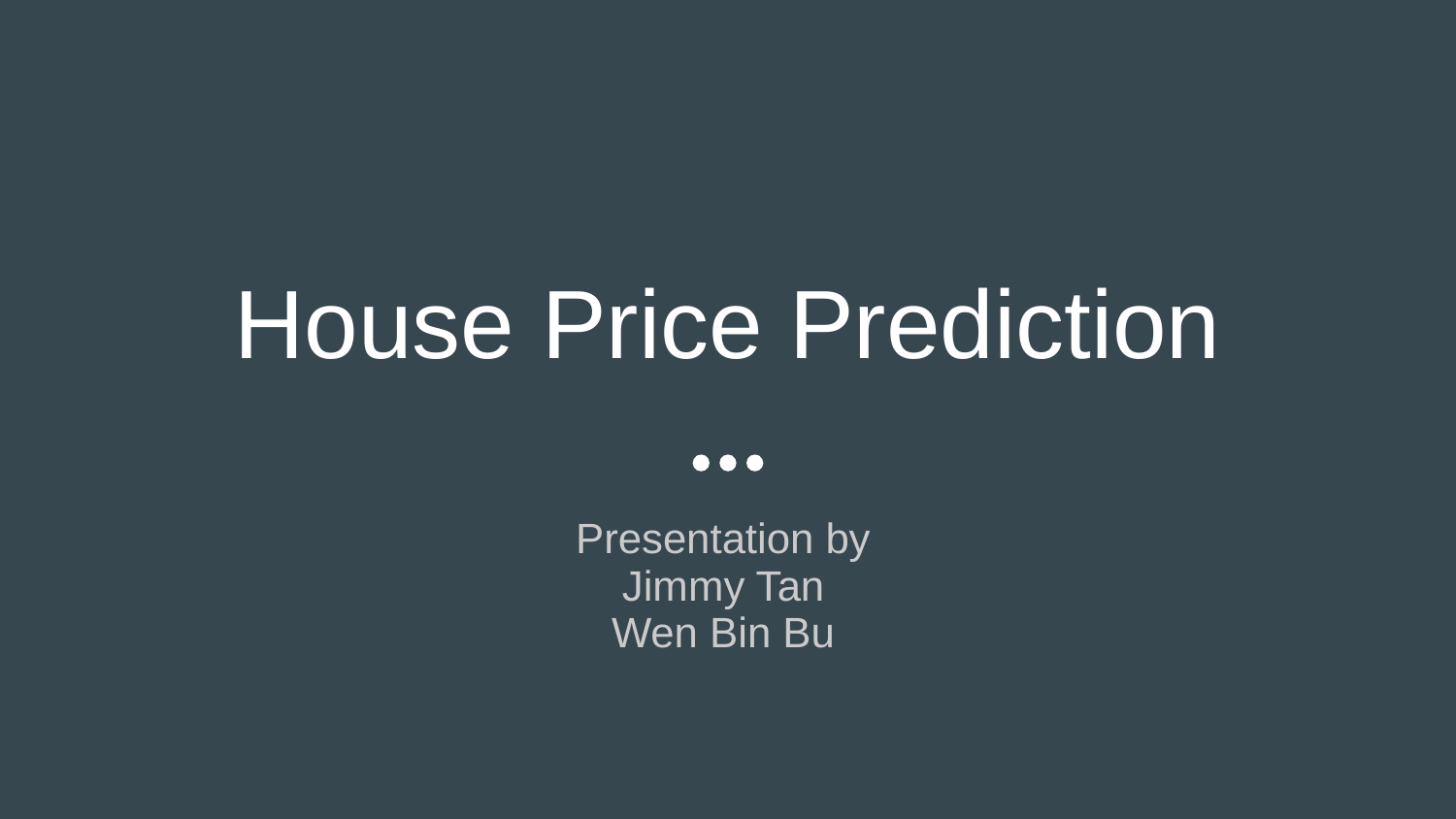

# House Price Prediction
Presentation by
Jimmy Tan
Wen Bin Bu